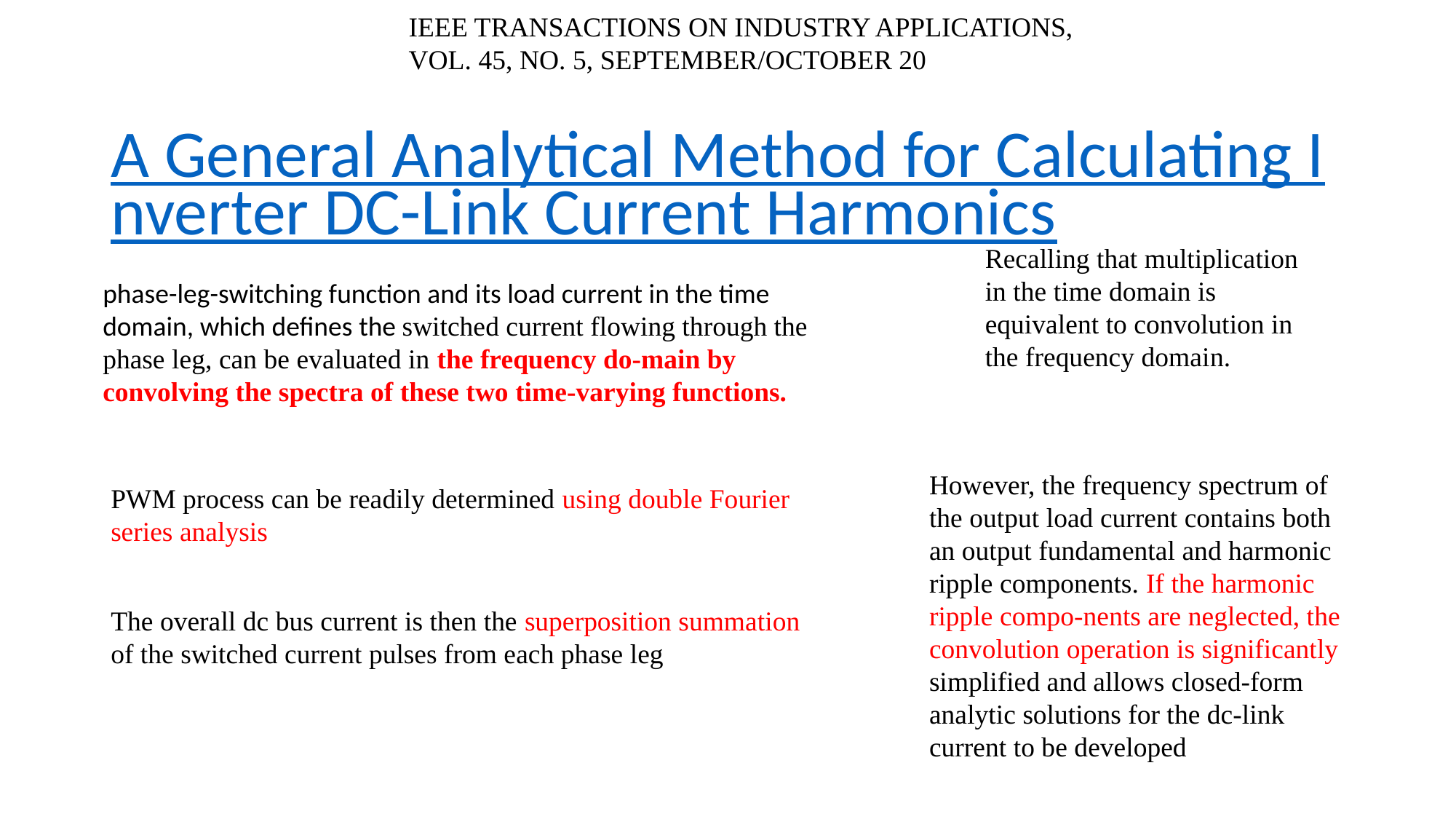

IEEE TRANSACTIONS ON INDUSTRY APPLICATIONS, VOL. 45, NO. 5, SEPTEMBER/OCTOBER 20
# A General Analytical Method for Calculating Inverter DC-Link Current Harmonics
Recalling that multiplication in the time domain is equivalent to convolution in the frequency domain.
phase-leg-switching function and its load current in the time domain, which defines the switched current flowing through the phase leg, can be evaluated in the frequency do-main by convolving the spectra of these two time-varying functions.
However, the frequency spectrum of the output load current contains both an output fundamental and harmonic ripple components. If the harmonic ripple compo-nents are neglected, the convolution operation is significantly simplified and allows closed-form analytic solutions for the dc-link current to be developed
PWM process can be readily determined using double Fourier series analysis
The overall dc bus current is then the superposition summation of the switched current pulses from each phase leg